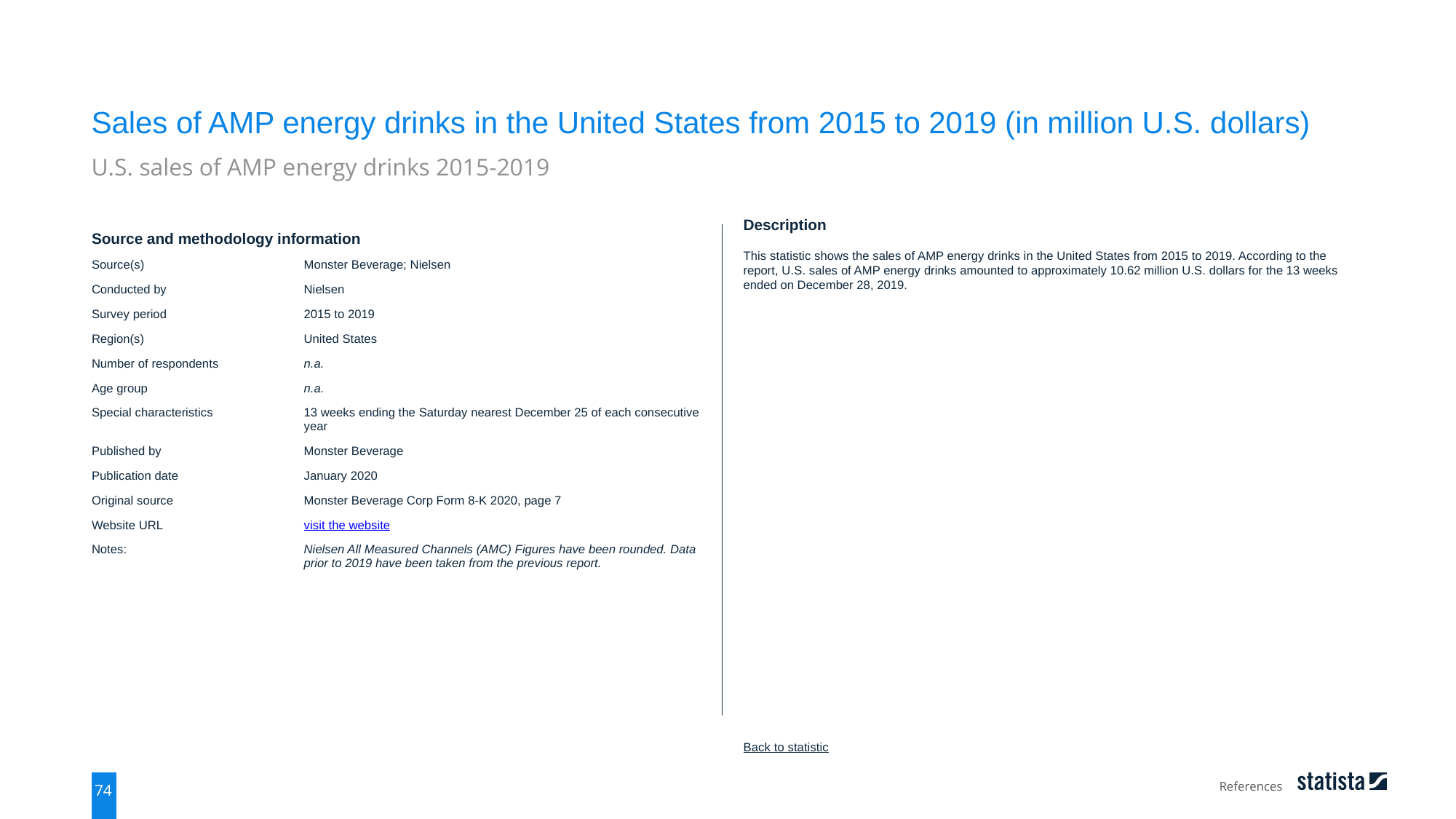

Sales of AMP energy drinks in the United States from 2015 to 2019 (in million U.S. dollars)
U.S. sales of AMP energy drinks 2015-2019
| Source and methodology information |  |
| --- | --- |
| Source(s) | Monster Beverage; Nielsen |
| Conducted by | Nielsen |
| Survey period | 2015 to 2019 |
| Region(s) | United States |
| Number of respondents | n.a. |
| Age group | n.a. |
| Special characteristics | 13 weeks ending the Saturday nearest December 25 of each consecutive year |
| Published by | Monster Beverage |
| Publication date | January 2020 |
| Original source | Monster Beverage Corp Form 8-K 2020, page 7 |
| Website URL | visit the website |
| Notes: | Nielsen All Measured Channels (AMC) Figures have been rounded. Data prior to 2019 have been taken from the previous report. |

Description

This statistic shows the sales of AMP energy drinks in the United States from 2015 to 2019. According to the report, U.S. sales of AMP energy drinks amounted to approximately 10.62 million U.S. dollars for the 13 weeks ended on December 28, 2019.
Back to statistic
References

74